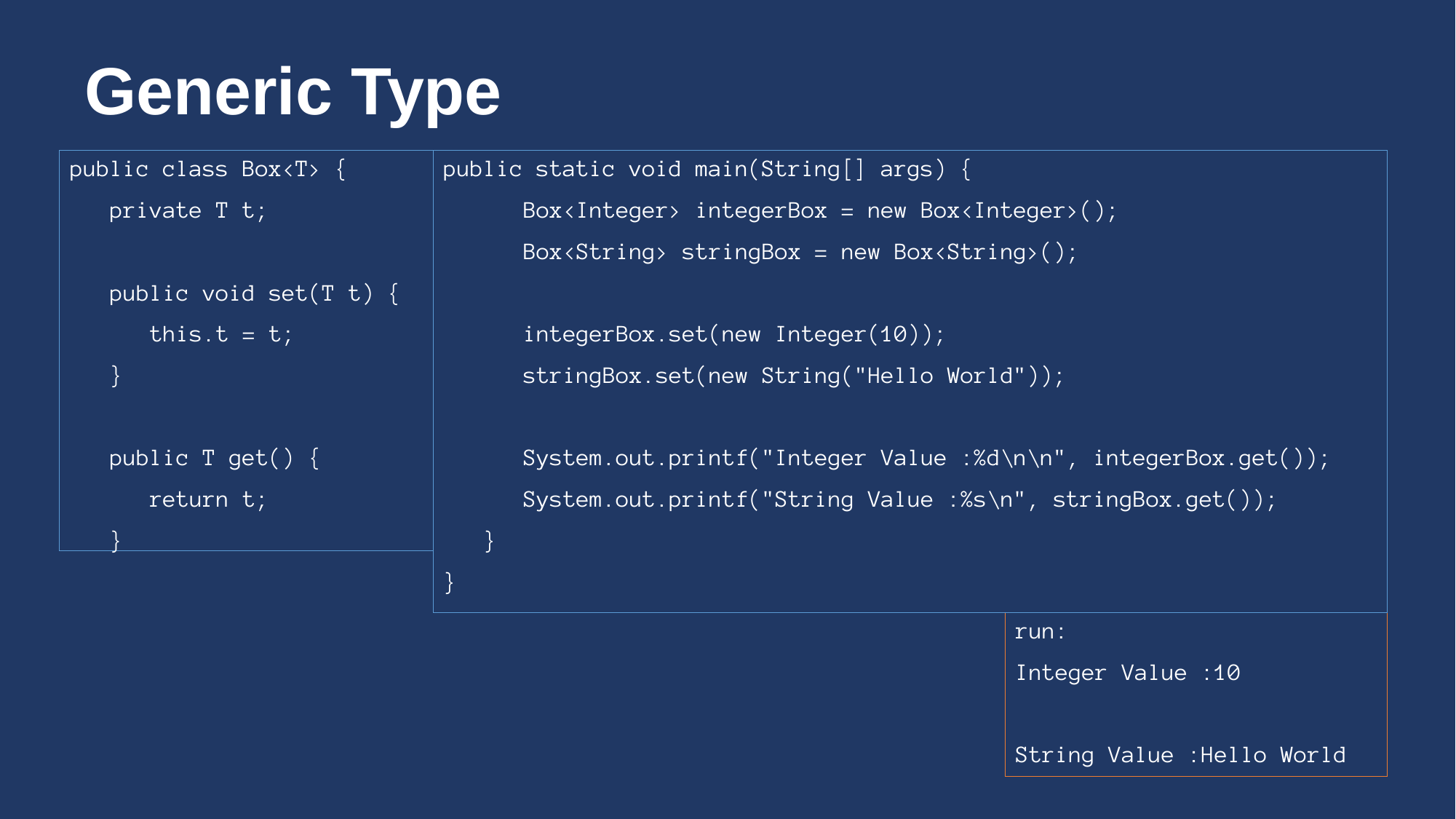

# Generic Type
public class Box<T> {
   private T t;

   public void set(T t) {
      this.t = t;
   }

   public T get() {
      return t;
   }
public static void main(String[] args) {
      Box<Integer> integerBox = new Box<Integer>();
      Box<String> stringBox = new Box<String>();

      integerBox.set(new Integer(10));
      stringBox.set(new String("Hello World"));

      System.out.printf("Integer Value :%d\n\n", integerBox.get());
      System.out.printf("String Value :%s\n", stringBox.get());
   }
}
run:
Integer Value :10

String Value :Hello World